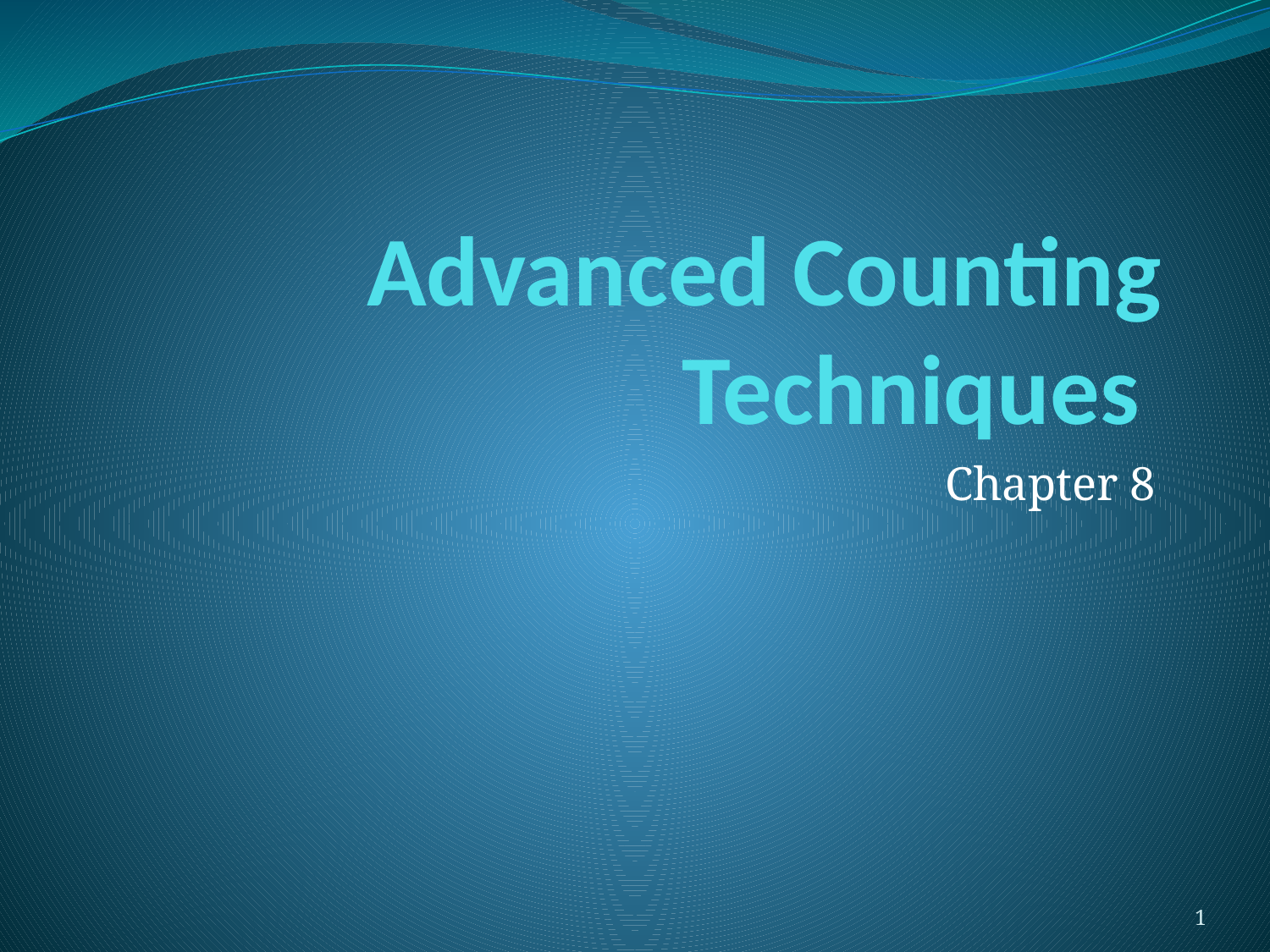

# Advanced Counting Techniques
Chapter 8
1